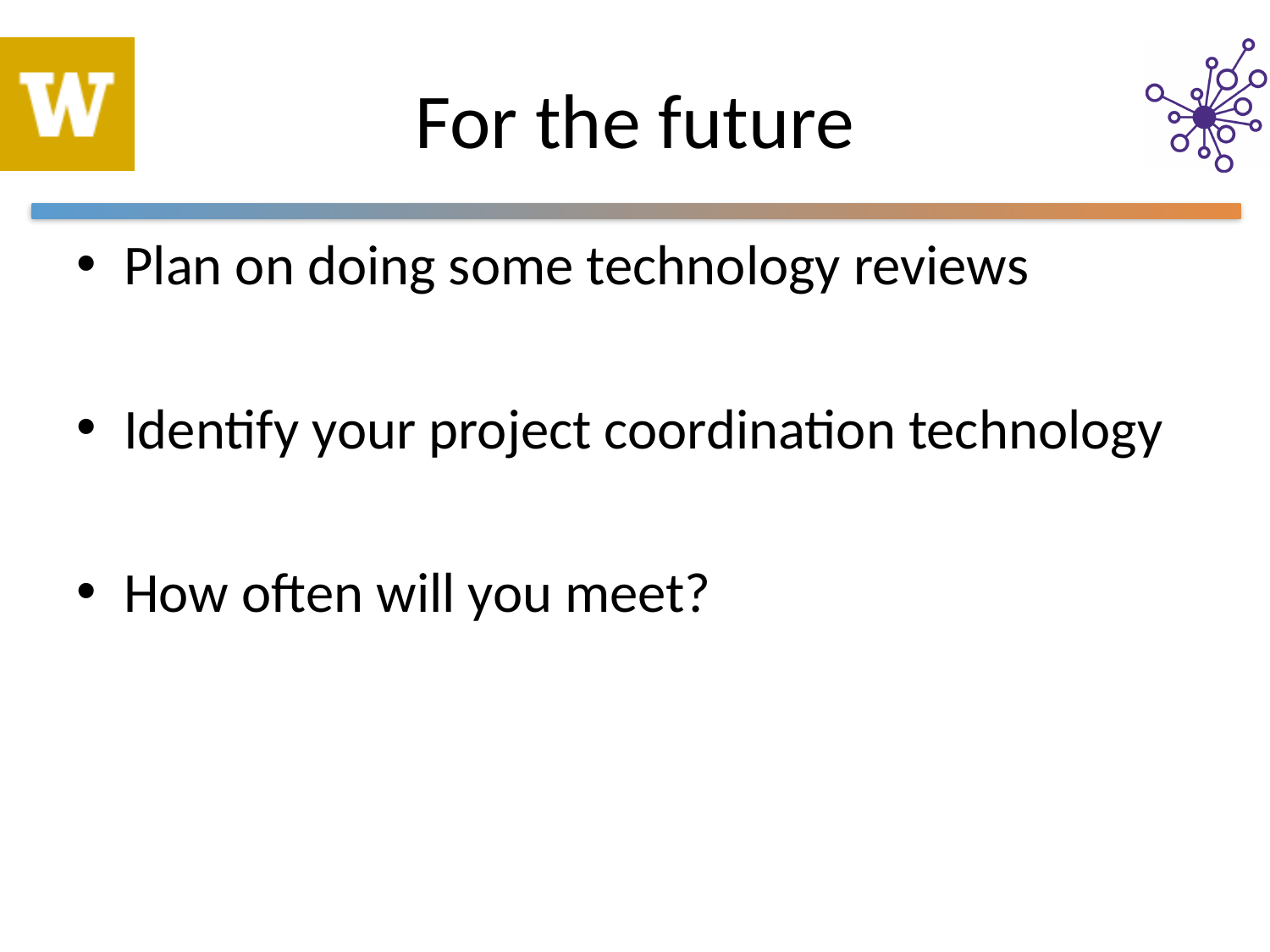

# For the future
Plan on doing some technology reviews

Identify your project coordination technology

How often will you meet?